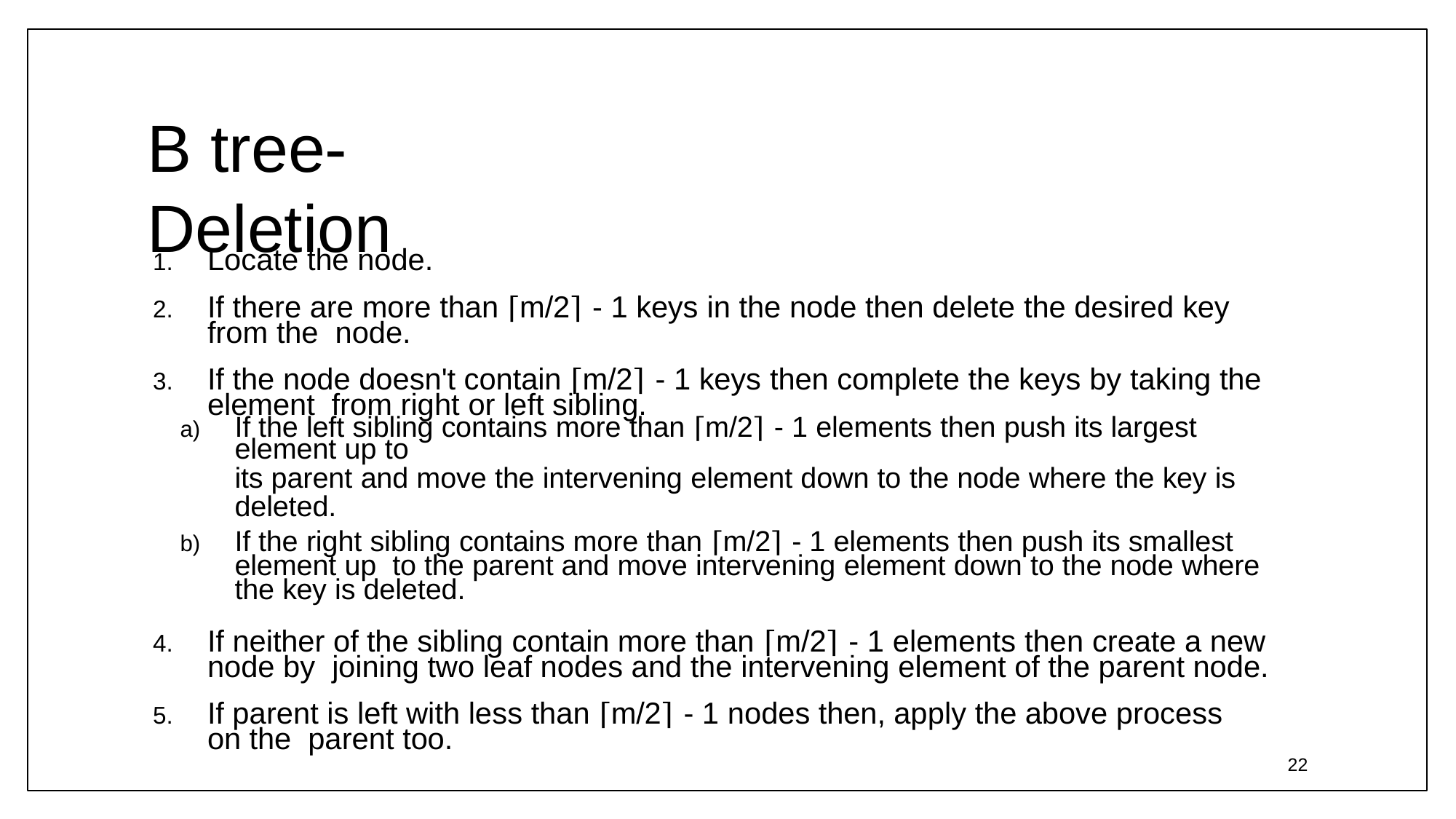

# B tree- Deletion
Locate the node.
If there are more than ⌈m/2⌉ - 1 keys in the node then delete the desired key from the  node.
If the node doesn't contain ⌈m/2⌉ - 1 keys then complete the keys by taking the element  from right or left sibling.
If the left sibling contains more than ⌈m/2⌉ - 1 elements then push its largest element up to
its parent and move the intervening element down to the node where the key is deleted.
If the right sibling contains more than ⌈m/2⌉ - 1 elements then push its smallest element up  to the parent and move intervening element down to the node where the key is deleted.

If neither of the sibling contain more than ⌈m/2⌉ - 1 elements then create a new node by  joining two leaf nodes and the intervening element of the parent node.
If parent is left with less than ⌈m/2⌉ - 1 nodes then, apply the above process on the  parent too.
22